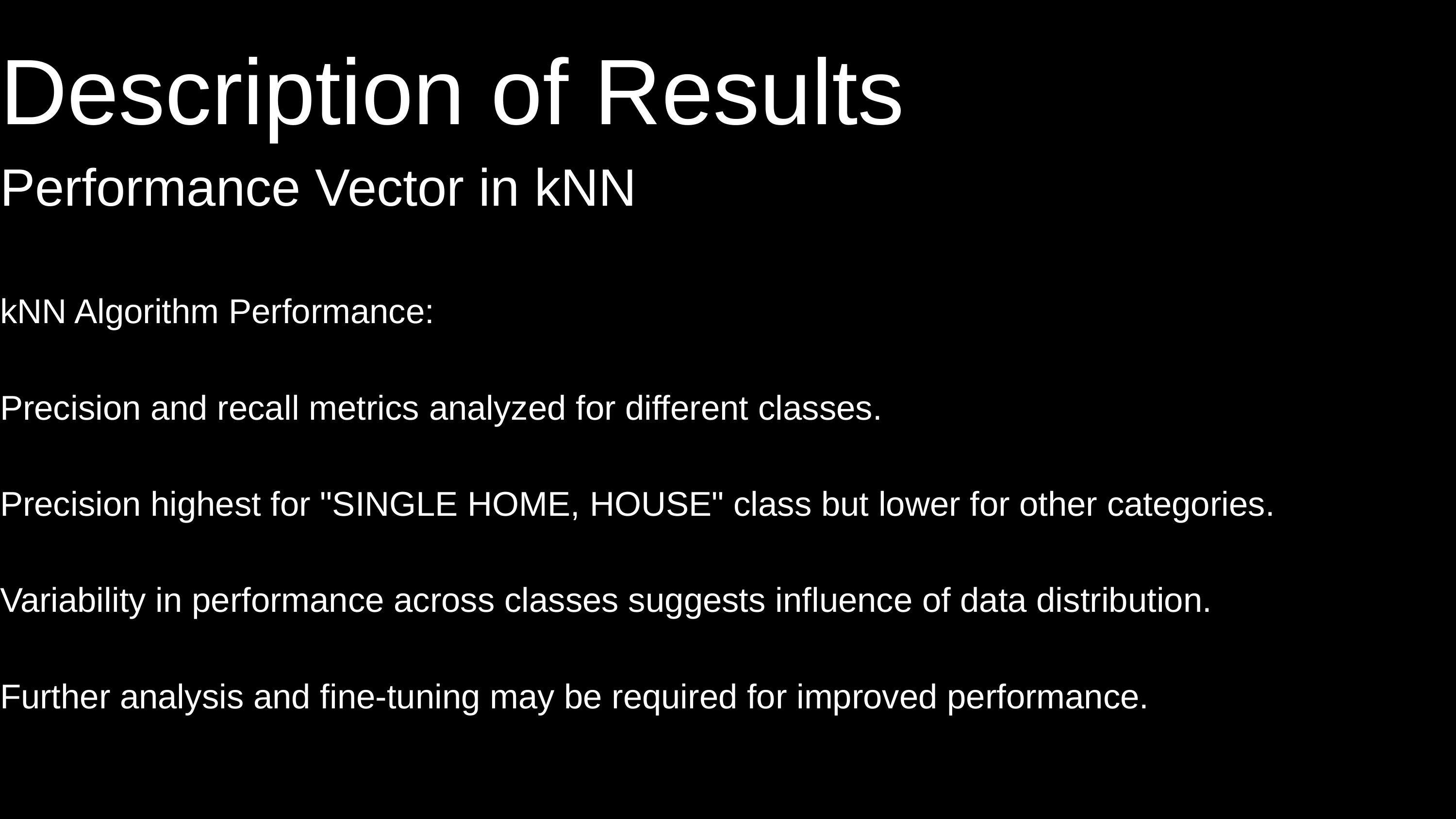

Description of Results
Performance Vector in kNN

kNN Algorithm Performance:

Precision and recall metrics analyzed for different classes.

Precision highest for "SINGLE HOME, HOUSE" class but lower for other categories.

Variability in performance across classes suggests influence of data distribution.

Further analysis and fine-tuning may be required for improved performance.